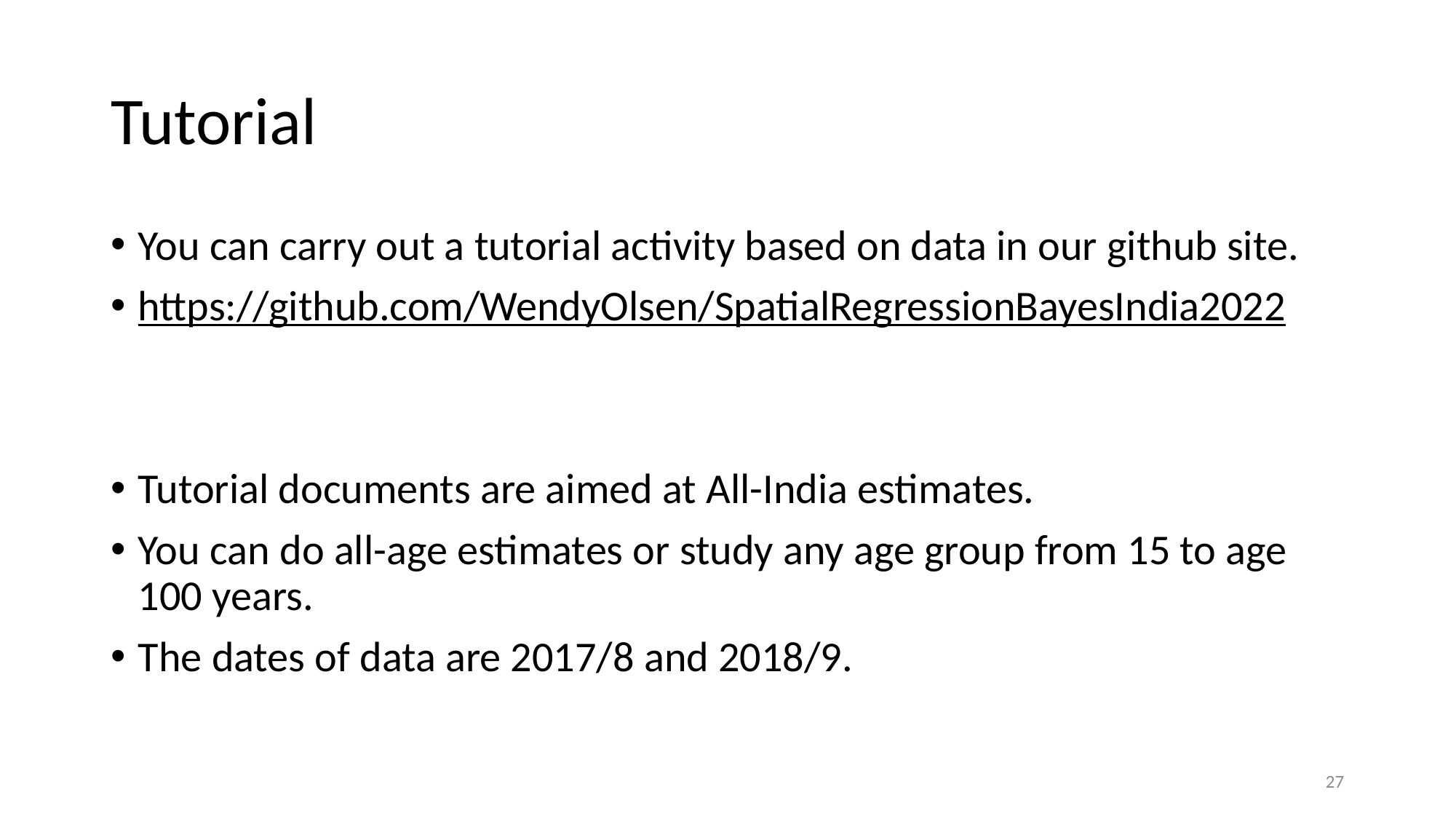

# Tutorial
You can carry out a tutorial activity based on data in our github site.
https://github.com/WendyOlsen/SpatialRegressionBayesIndia2022

Tutorial documents are aimed at All-India estimates.
You can do all-age estimates or study any age group from 15 to age 100 years.
The dates of data are 2017/8 and 2018/9.

27